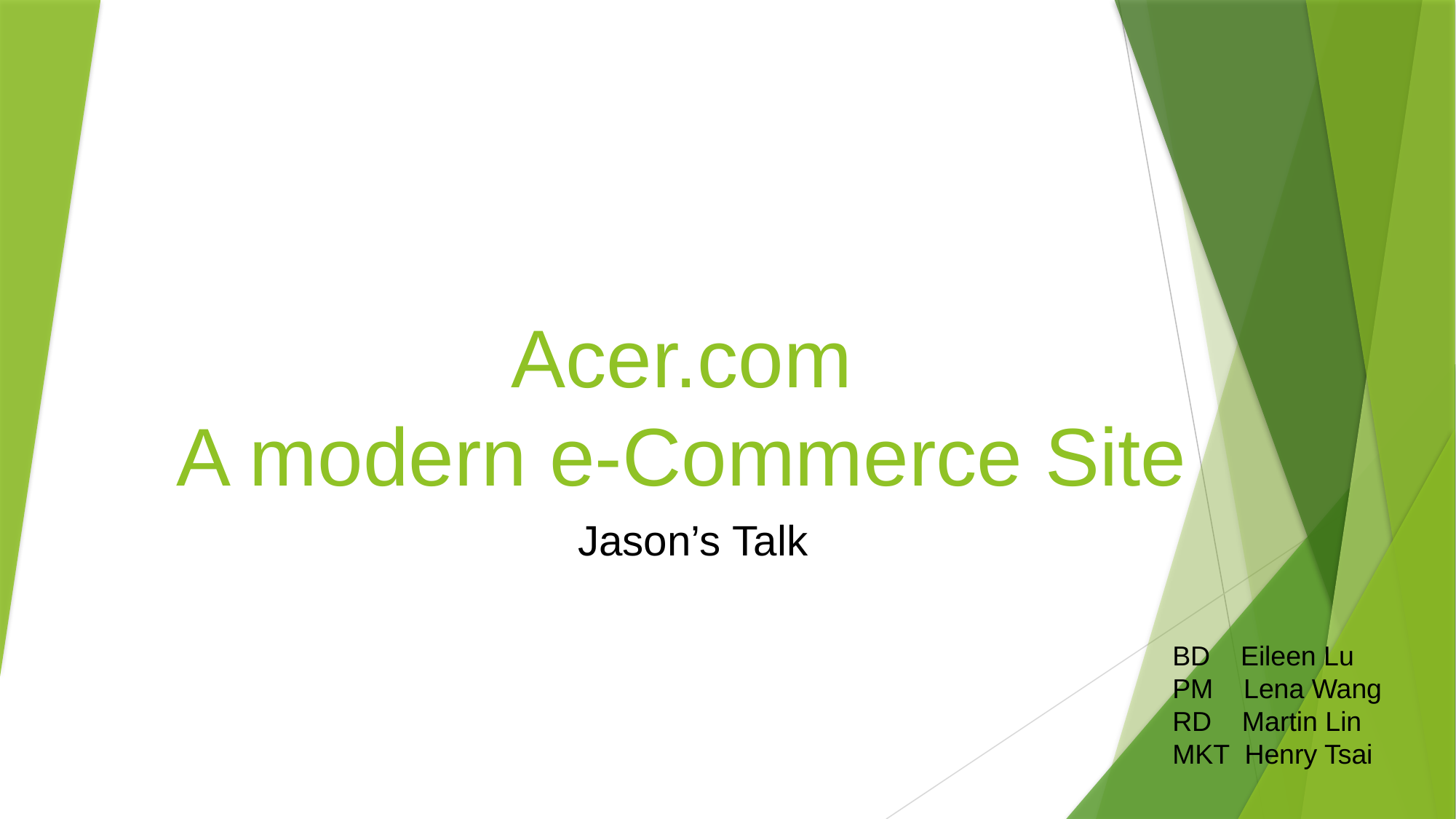

# Acer.com A modern e-Commerce Site
Jason’s Talk
BD    Eileen Lu
PM    Lena Wang
RD    Martin Lin
MKT  Henry Tsai